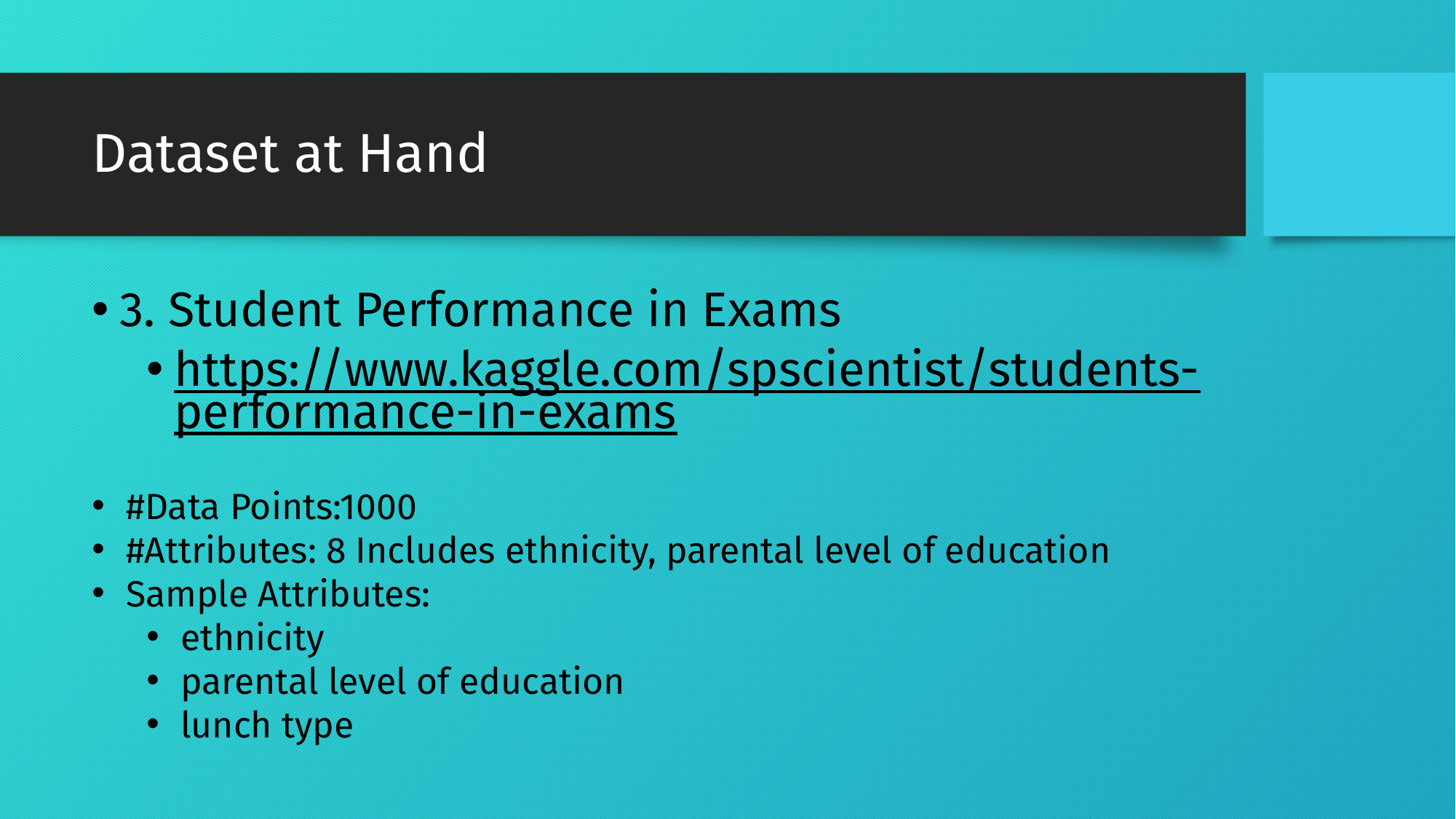

# Dataset at Hand
3. Student Performance in Exams
https://www.kaggle.com/spscientist/students-performance-in-exams

#Data Points:1000
#Attributes: 8 Includes ethnicity, parental level of education
Sample Attributes:
ethnicity
parental level of education
lunch type